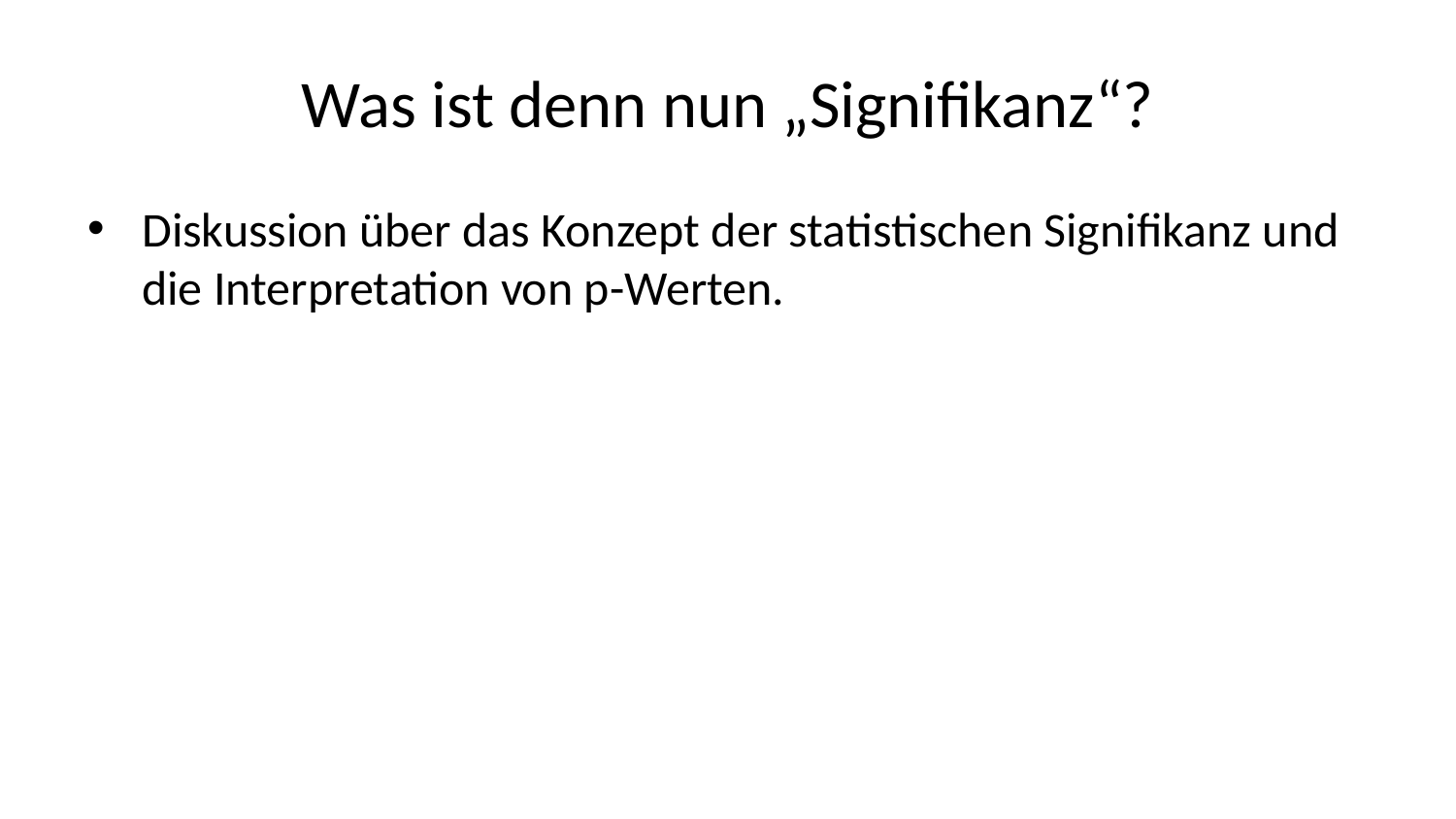

# Was ist denn nun „Signifikanz“?
Diskussion über das Konzept der statistischen Signifikanz und die Interpretation von p-Werten.